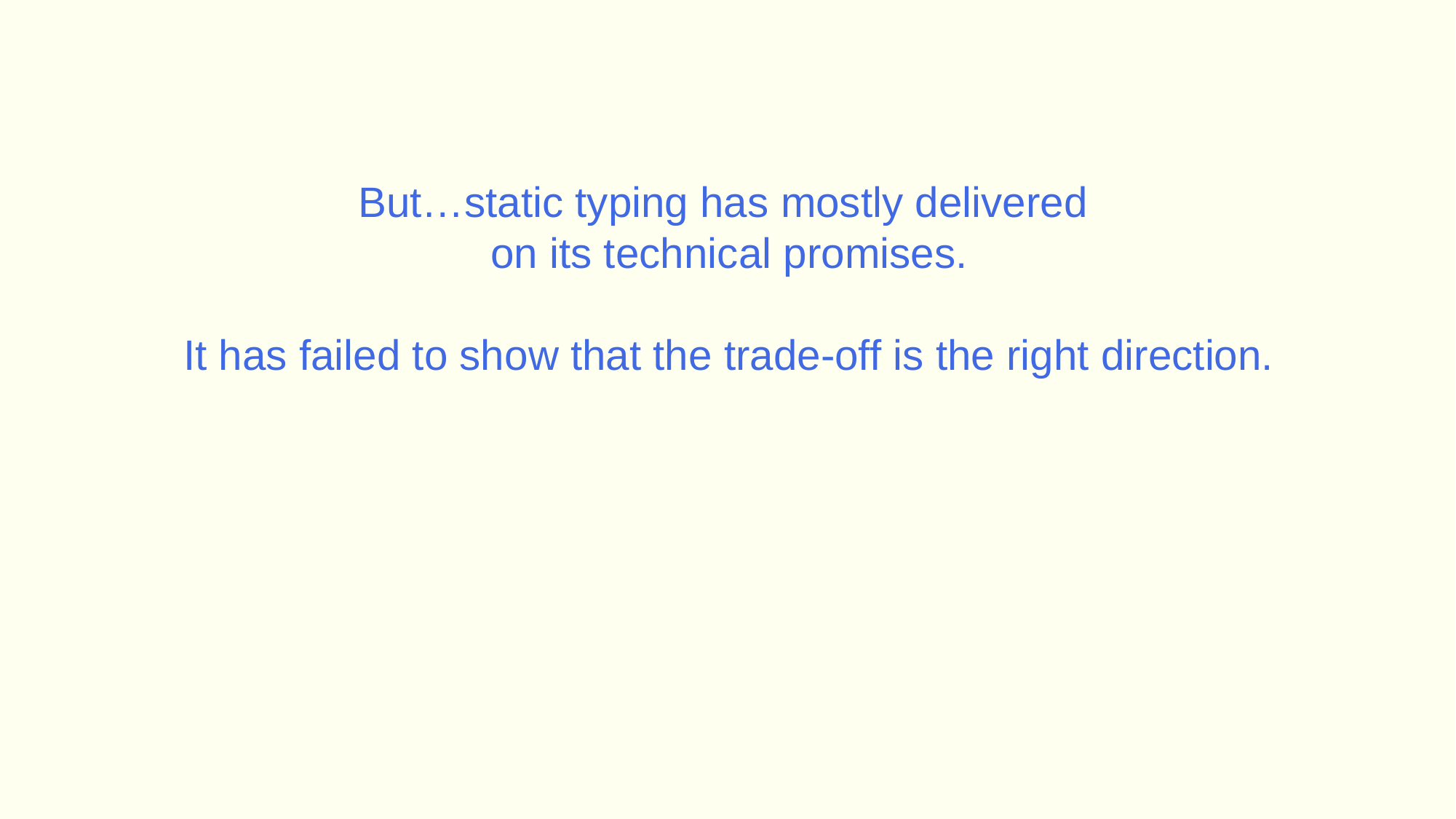

But…static typing has mostly delivered
on its technical promises.

It has failed to show that the trade-off is the right direction.